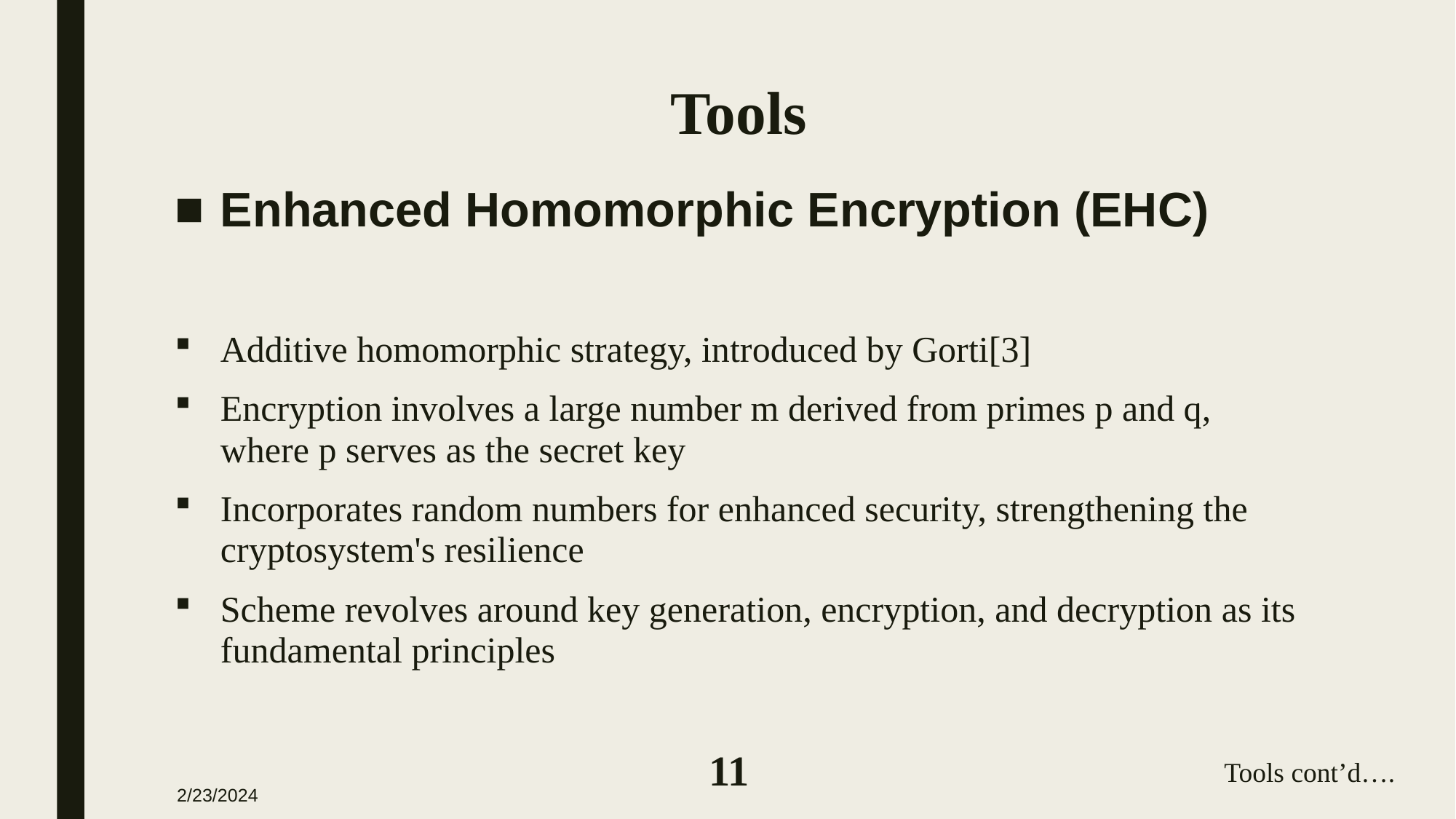

# Tools
Enhanced Homomorphic Encryption (EHC)

Additive homomorphic strategy, introduced by Gorti[3]
Encryption involves a large number m derived from primes p and q, where p serves as the secret key
Incorporates random numbers for enhanced security, strengthening the cryptosystem's resilience
Scheme revolves around key generation, encryption, and decryption as its fundamental principles

11
Tools cont’d….
2/23/2024